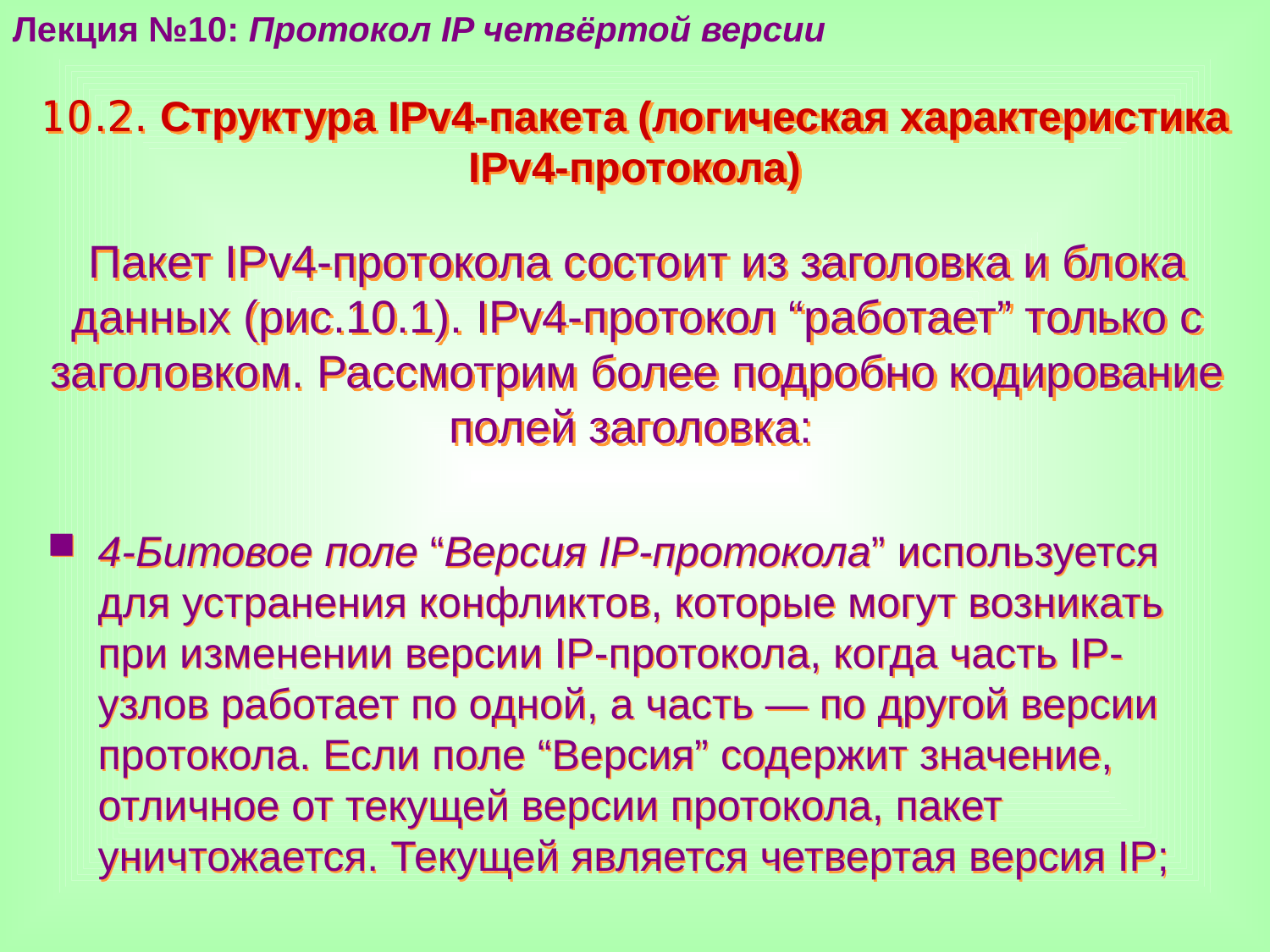

Лекция №10: Протокол IP четвёртой версии
10.2. Структура IPv4-пакета (логическая характеристика IPv4-протокола)
Пакет IPv4-протокола состоит из заголовка и блока данных (рис.10.1). IPv4-протокол “работает” только с заголовком. Рассмотрим более подробно кодирование полей заголовка:
4-Битовое поле “Версия IP-протокола” используется для устранения конфликтов, которые могут возникать при изменении версии IP-протокола, когда часть IP-узлов работает по одной, а часть — по другой версии протокола. Если поле “Версия” содержит значение, отличное от текущей версии протокола, пакет уничтожается. Текущей является четвертая версия IP;